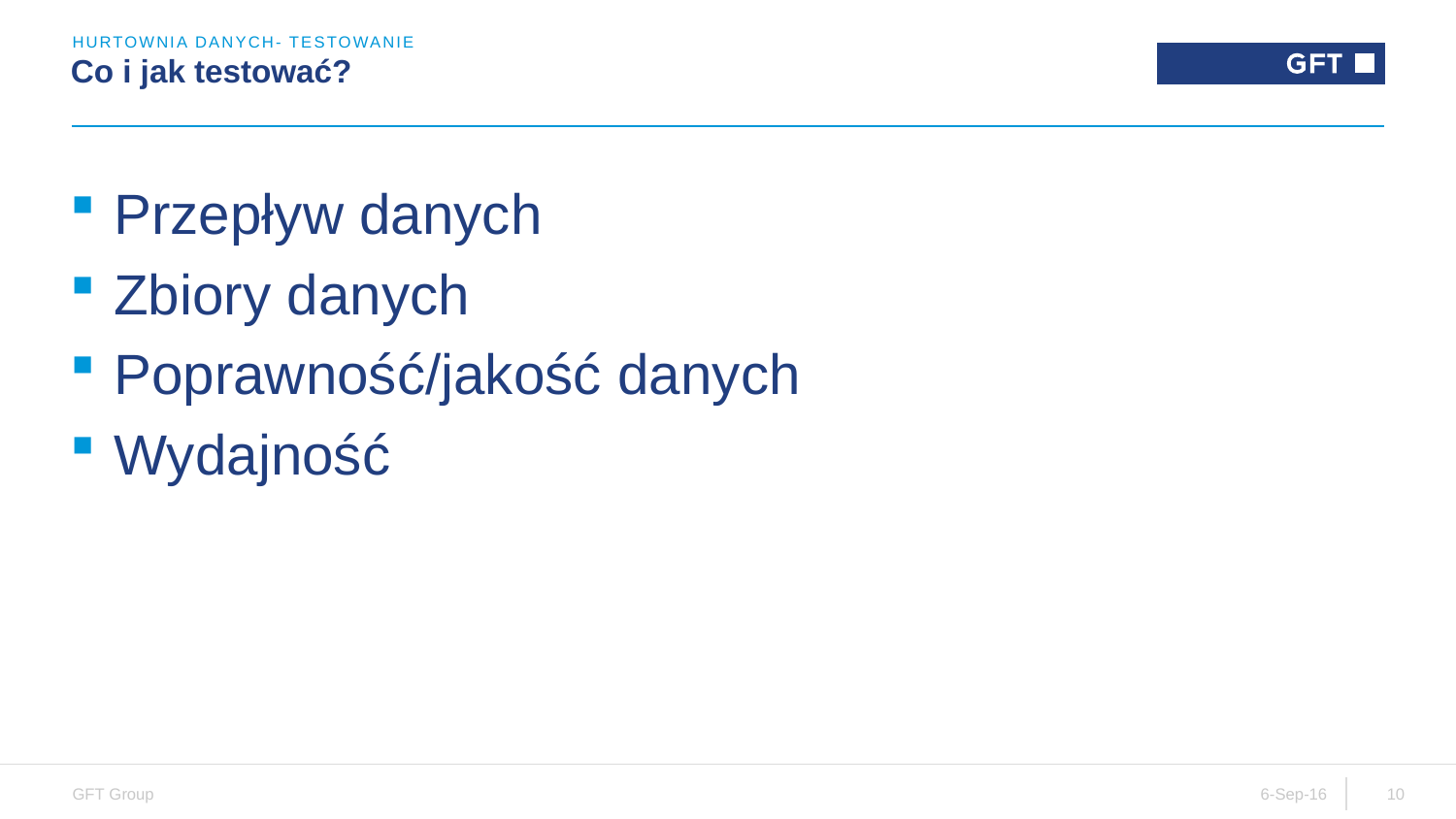

Hurtownia danych- testowanie
# Co i jak testować?
 Przepływ danych
 Zbiory danych
 Poprawność/jakość danych
 Wydajność